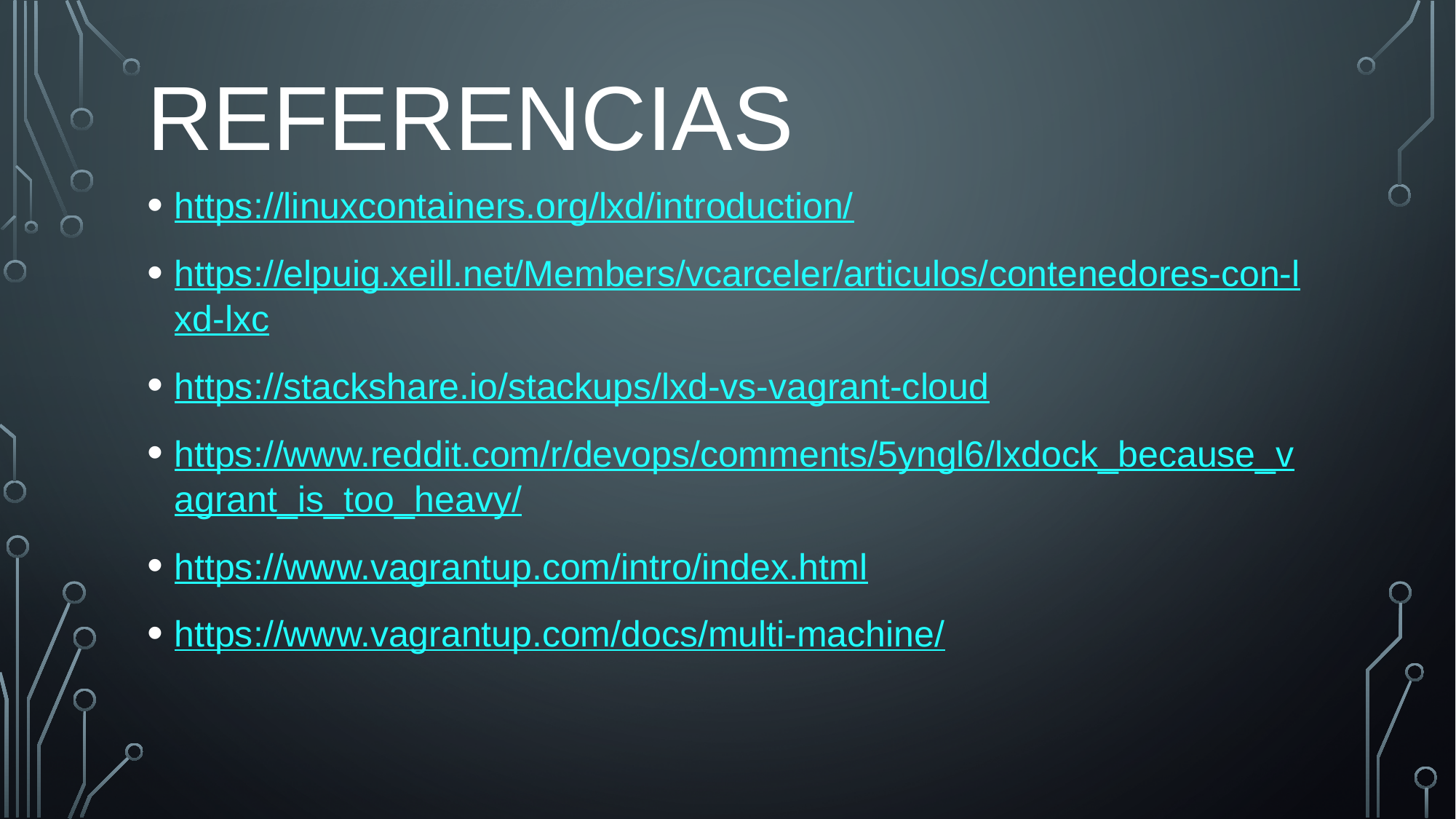

# Referencias
https://linuxcontainers.org/lxd/introduction/
https://elpuig.xeill.net/Members/vcarceler/articulos/contenedores-con-lxd-lxc
https://stackshare.io/stackups/lxd-vs-vagrant-cloud
https://www.reddit.com/r/devops/comments/5yngl6/lxdock_because_vagrant_is_too_heavy/
https://www.vagrantup.com/intro/index.html
https://www.vagrantup.com/docs/multi-machine/